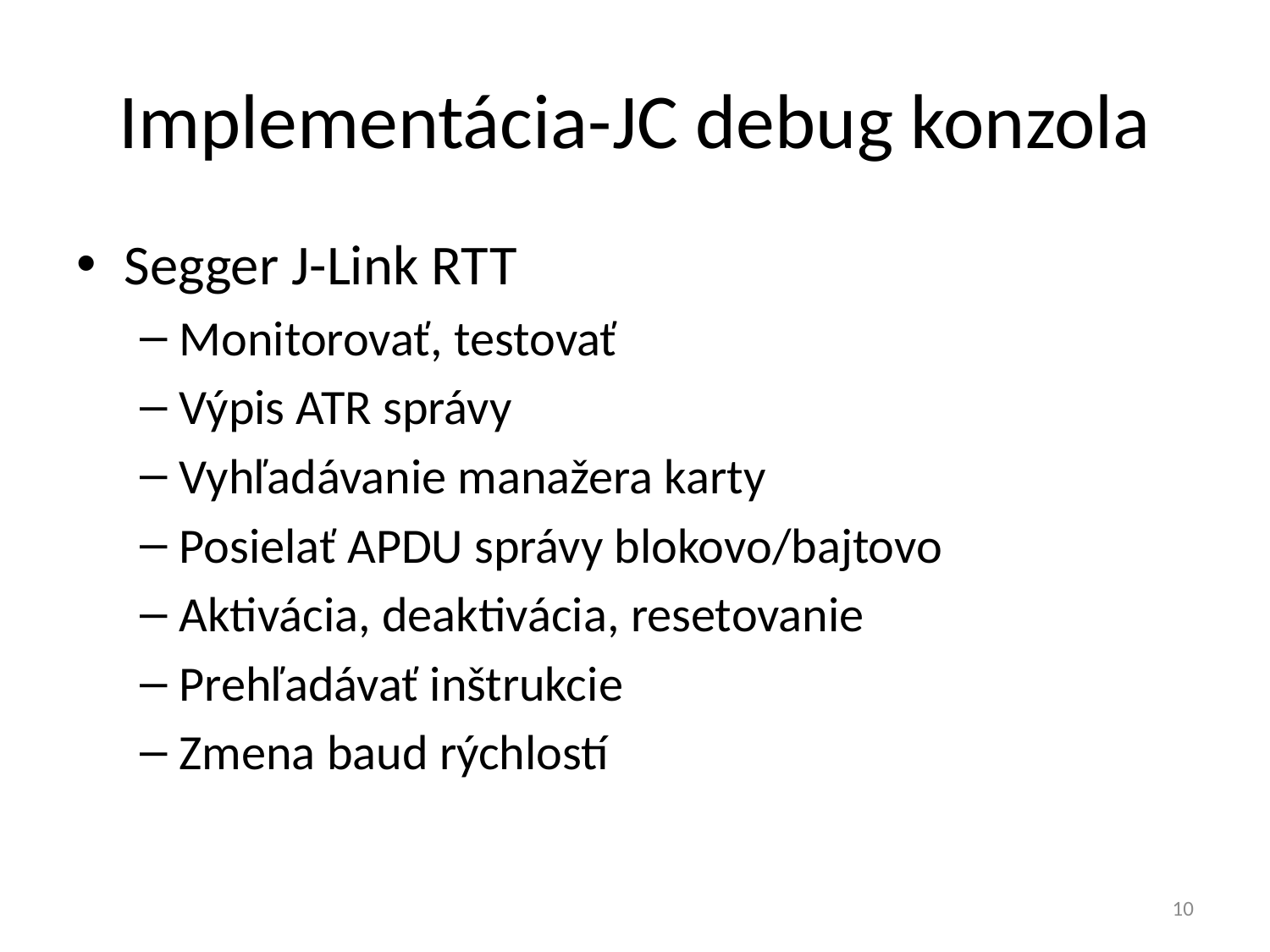

# Implementácia-JC debug konzola
Segger J-Link RTT
Monitorovať, testovať
Výpis ATR správy
Vyhľadávanie manažera karty
Posielať APDU správy blokovo/bajtovo
Aktivácia, deaktivácia, resetovanie
Prehľadávať inštrukcie
Zmena baud rýchlostí
10